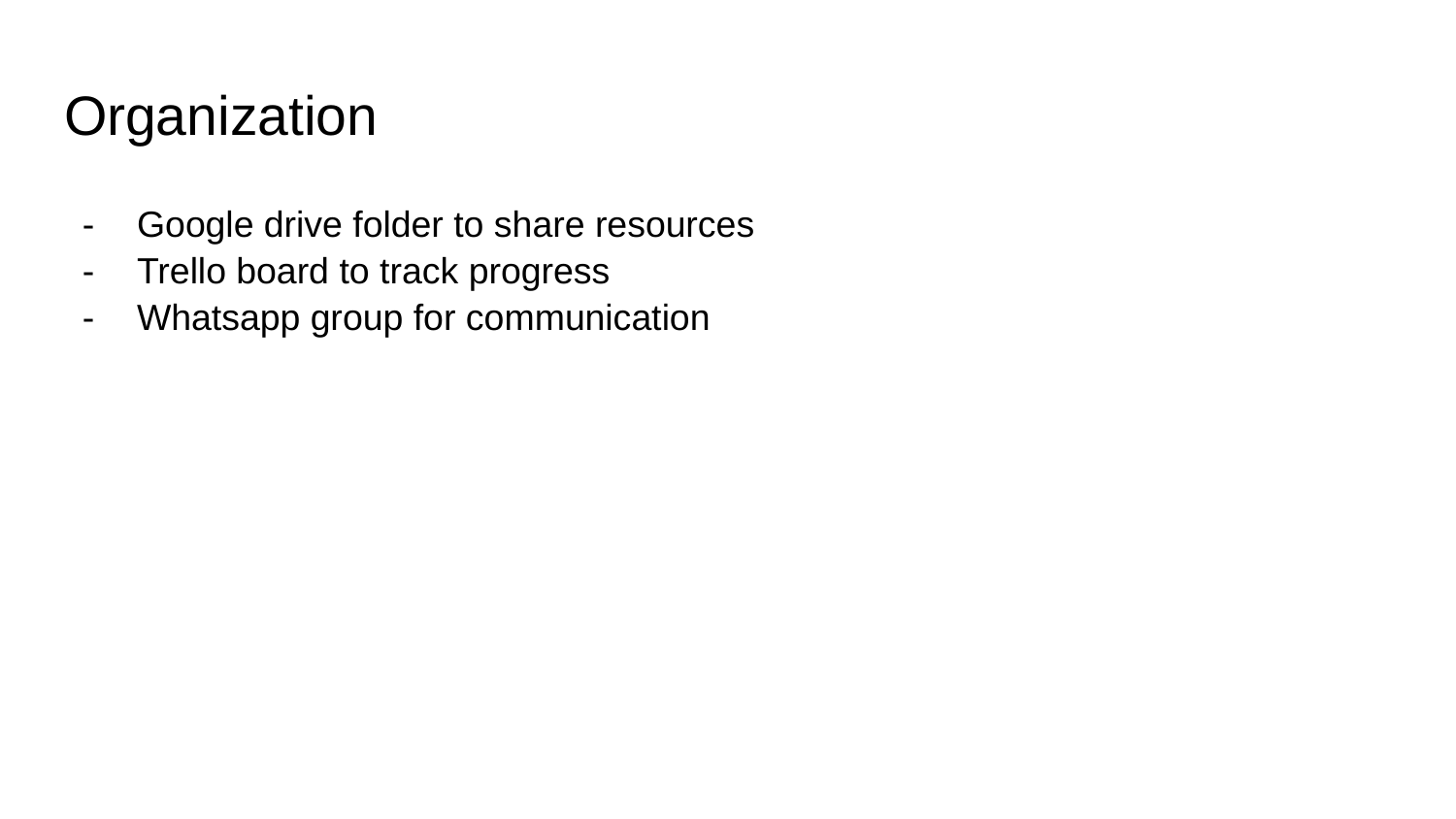

# Organization
Google drive folder to share resources
Trello board to track progress
Whatsapp group for communication